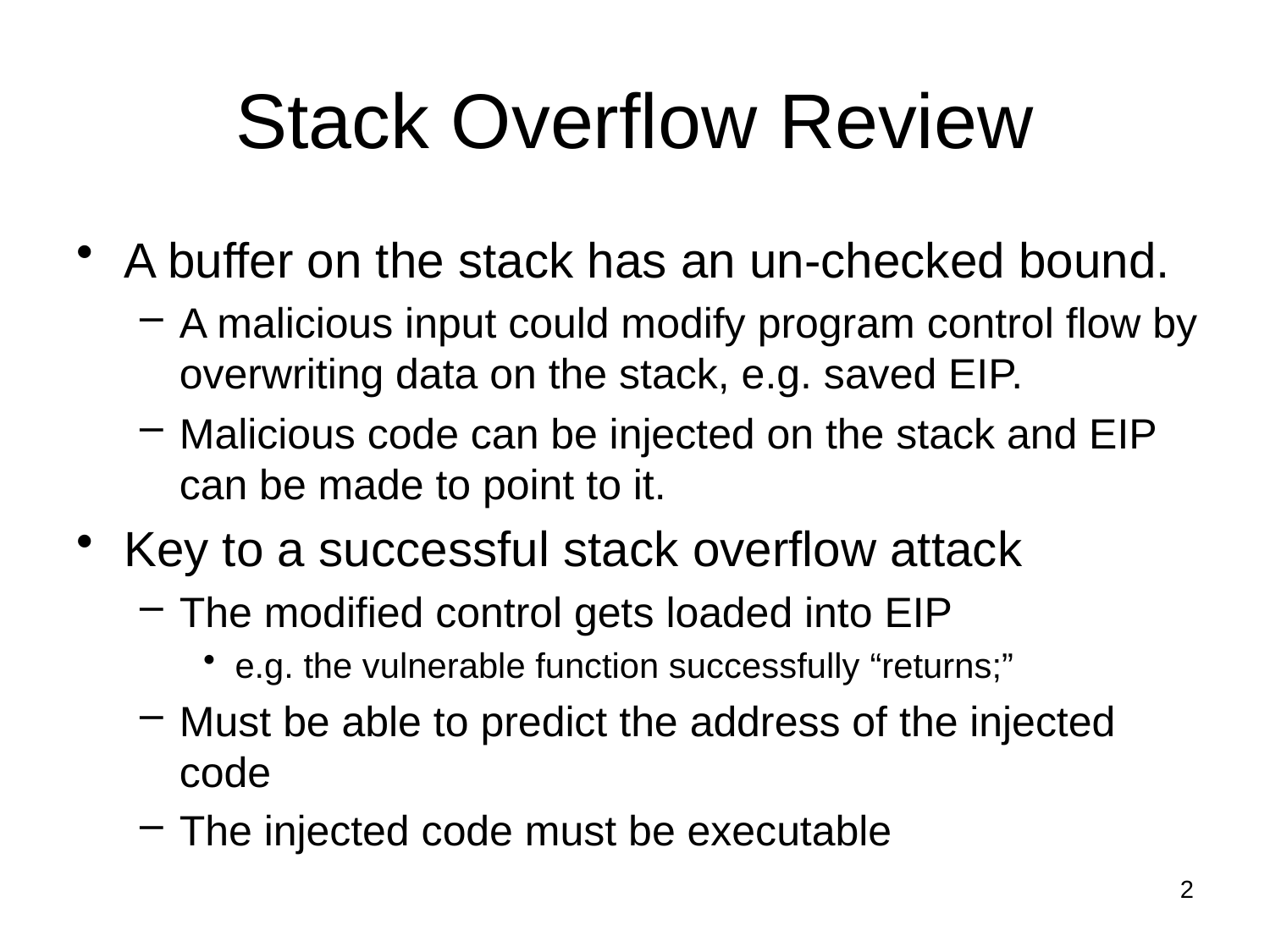

# Stack Overflow Review
A buffer on the stack has an un-checked bound.
A malicious input could modify program control flow by overwriting data on the stack, e.g. saved EIP.
Malicious code can be injected on the stack and EIP can be made to point to it.
Key to a successful stack overflow attack
The modified control gets loaded into EIP
e.g. the vulnerable function successfully “returns;”
Must be able to predict the address of the injected code
The injected code must be executable
2